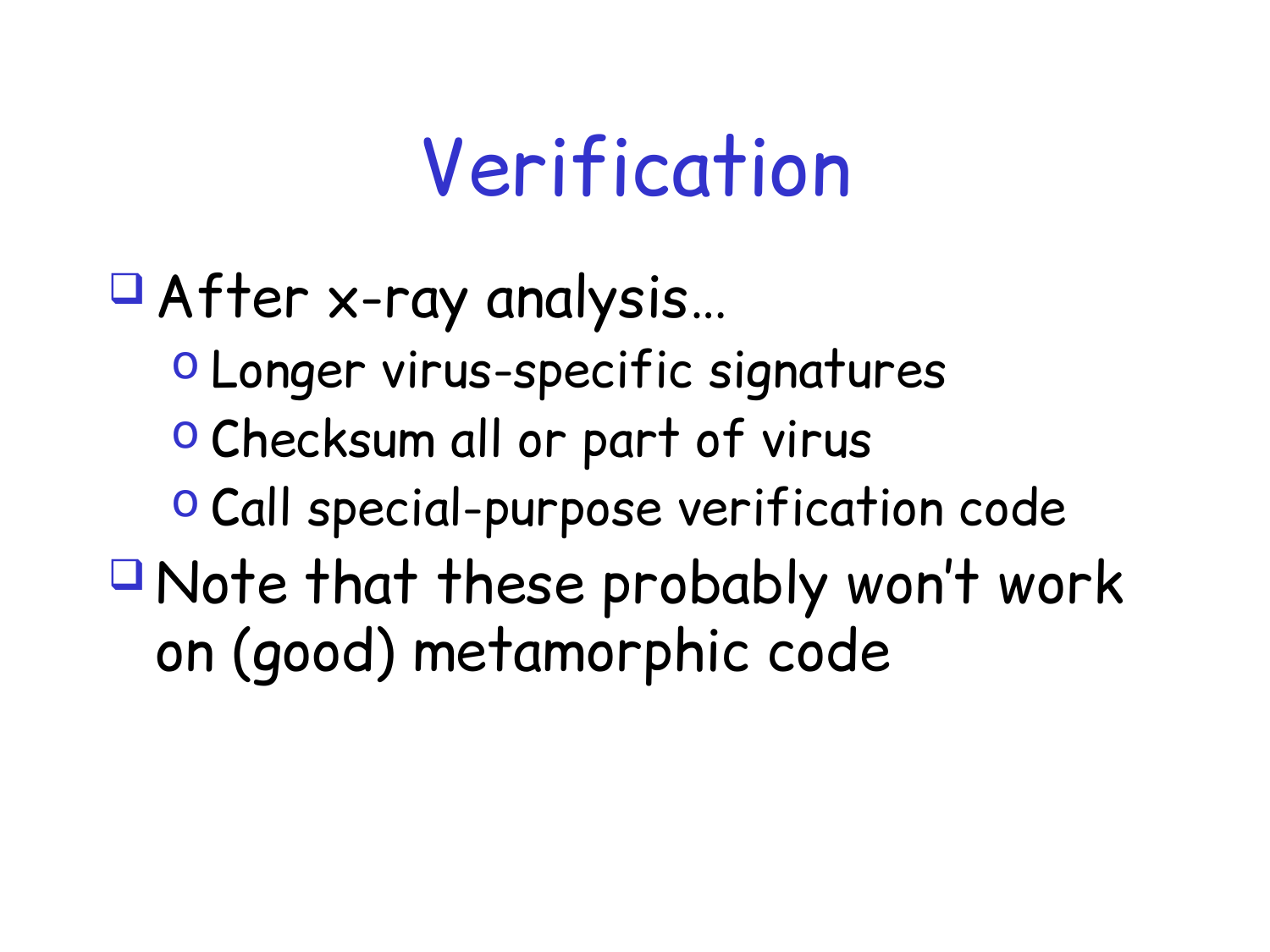

# Verification
After x-ray analysis…
Longer virus-specific signatures
Checksum all or part of virus
Call special-purpose verification code
Note that these probably won’t work on (good) metamorphic code